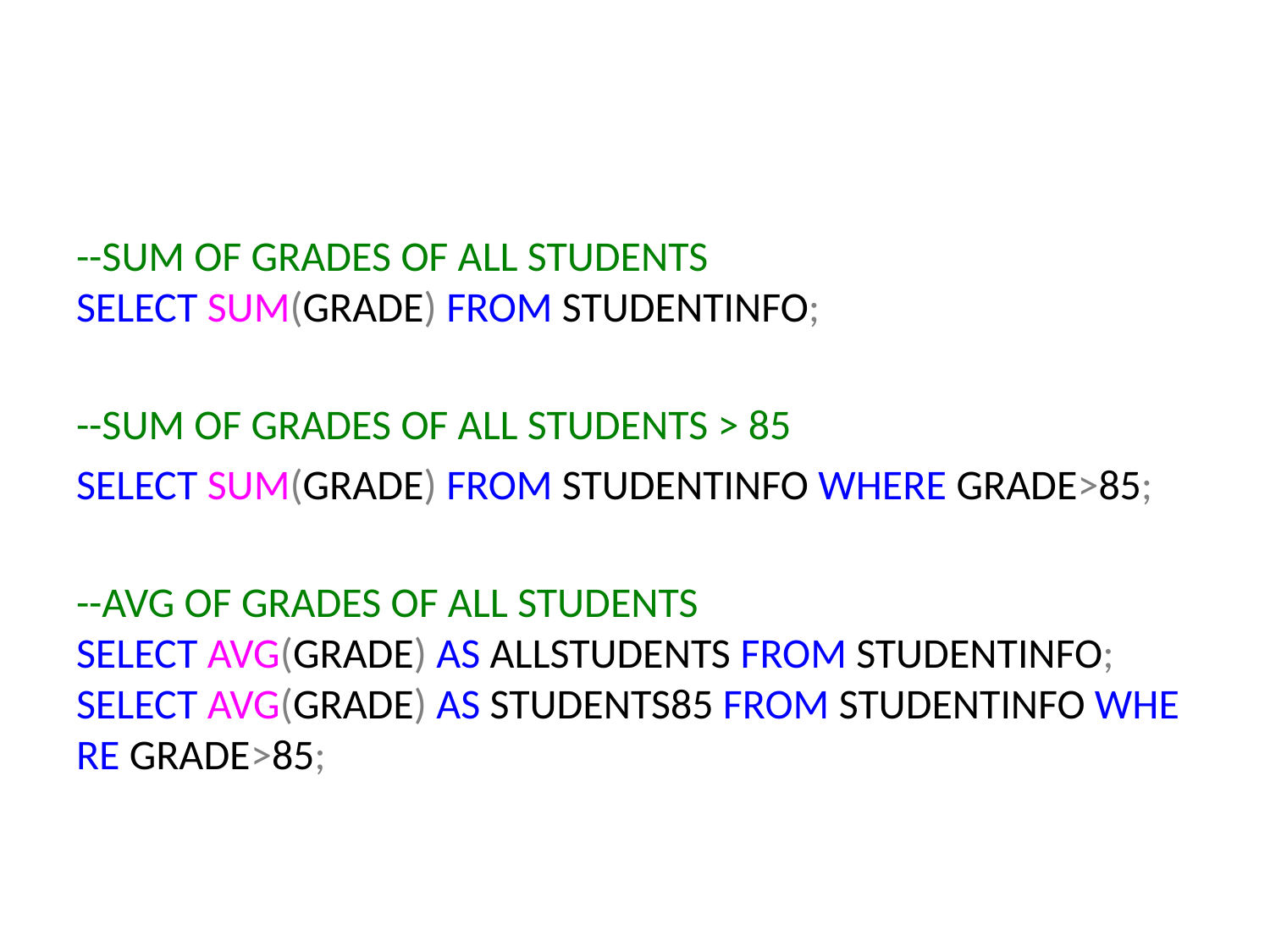

#
--SUM OF GRADES OF ALL STUDENTS SELECT SUM(GRADE) FROM STUDENTINFO;

--SUM OF GRADES OF ALL STUDENTS > 85
SELECT SUM(GRADE) FROM STUDENTINFO WHERE GRADE>85;

--AVG OF GRADES OF ALL STUDENTS SELECT AVG(GRADE) AS ALLSTUDENTS FROM STUDENTINFO; SELECT AVG(GRADE) AS STUDENTS85 FROM STUDENTINFO WHERE GRADE>85;